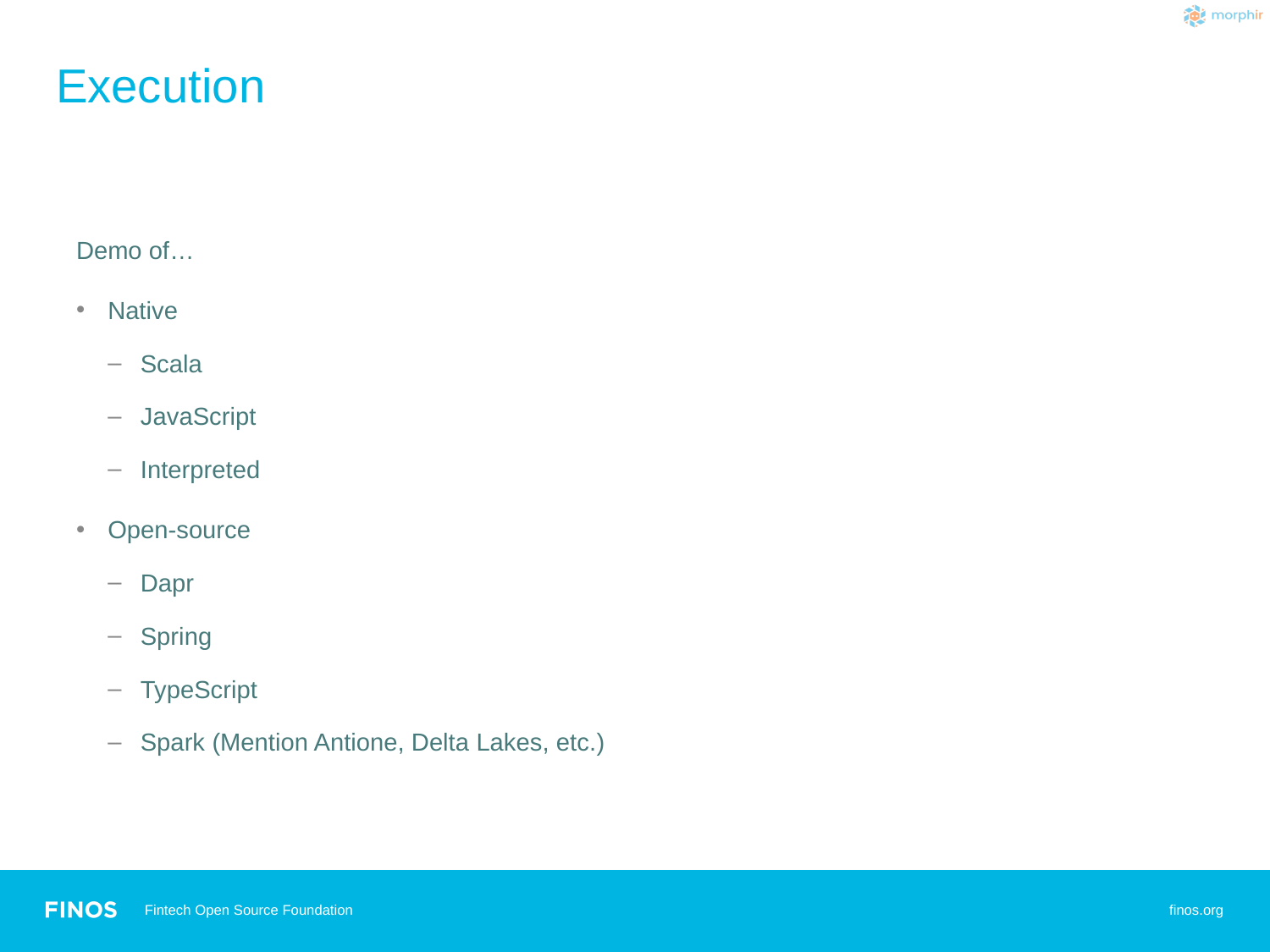

# Execution
Demo of…
Native
Scala
JavaScript
Interpreted
Open-source
Dapr
Spring
TypeScript
Spark (Mention Antione, Delta Lakes, etc.)